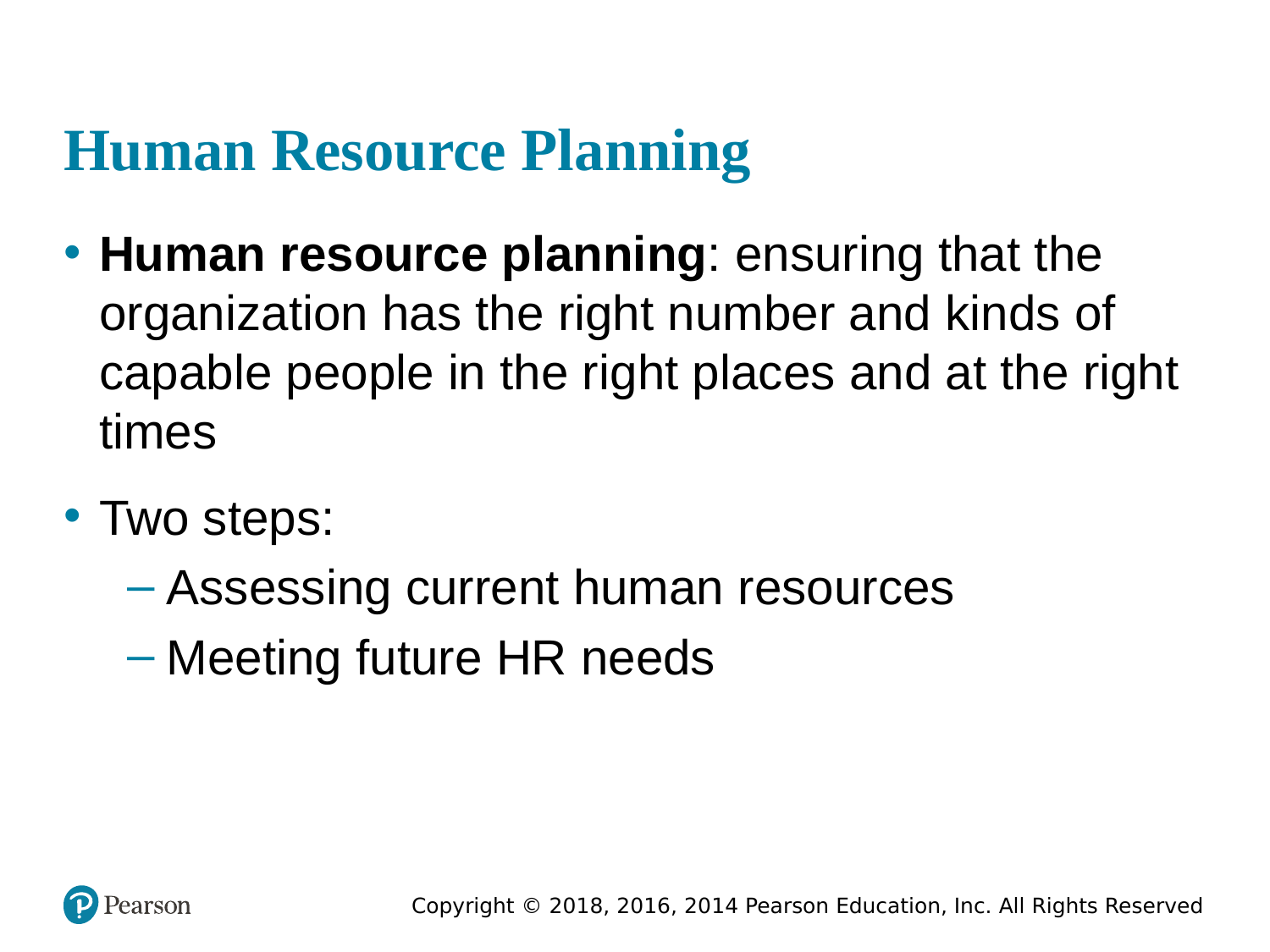

# Human Resource Planning
Human resource planning: ensuring that the organization has the right number and kinds of capable people in the right places and at the right times
Two steps:
Assessing current human resources
Meeting future HR needs